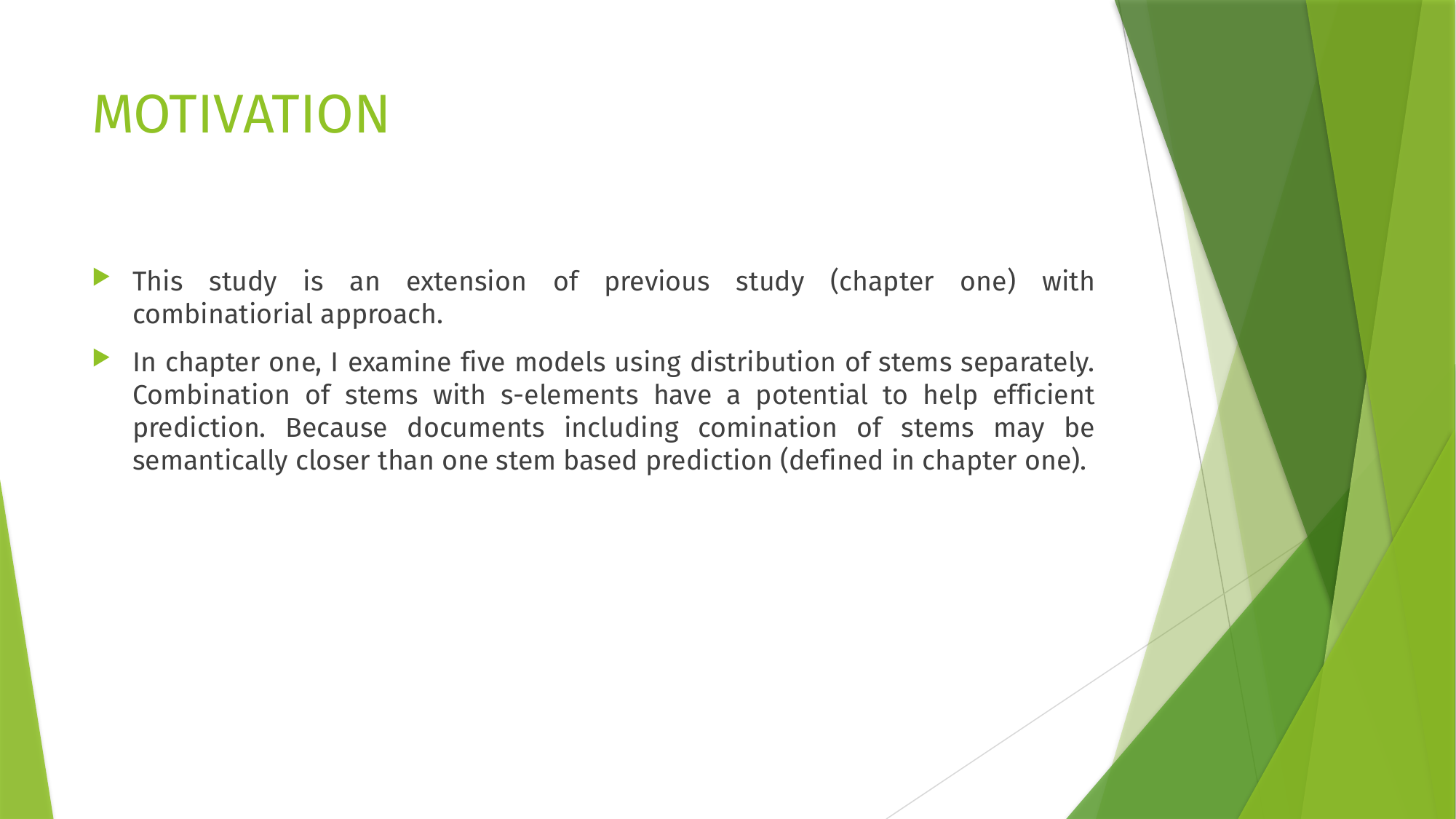

# MOTIVATION
This study is an extension of previous study (chapter one) with combinatiorial approach.
In chapter one, I examine five models using distribution of stems separately. Combination of stems with s-elements have a potential to help efficient prediction. Because documents including comination of stems may be semantically closer than one stem based prediction (defined in chapter one).